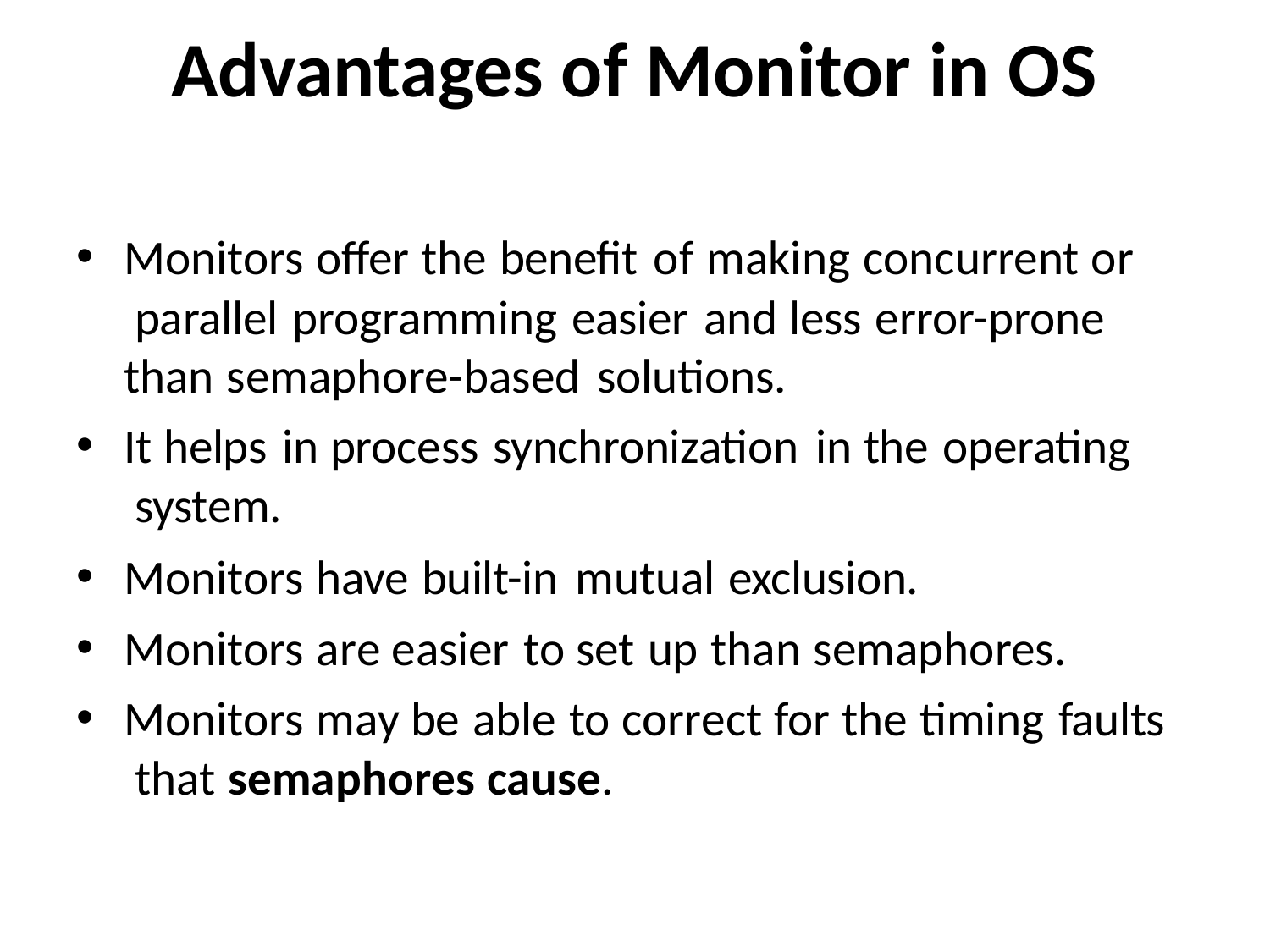

# Advantages of Monitor in OS
Monitors offer the benefit of making concurrent or  parallel programming easier and less error-prone  than semaphore-based solutions.
It helps in process synchronization in the operating  system.
Monitors have built-in mutual exclusion.
Monitors are easier to set up than semaphores.
Monitors may be able to correct for the timing faults  that semaphores cause.